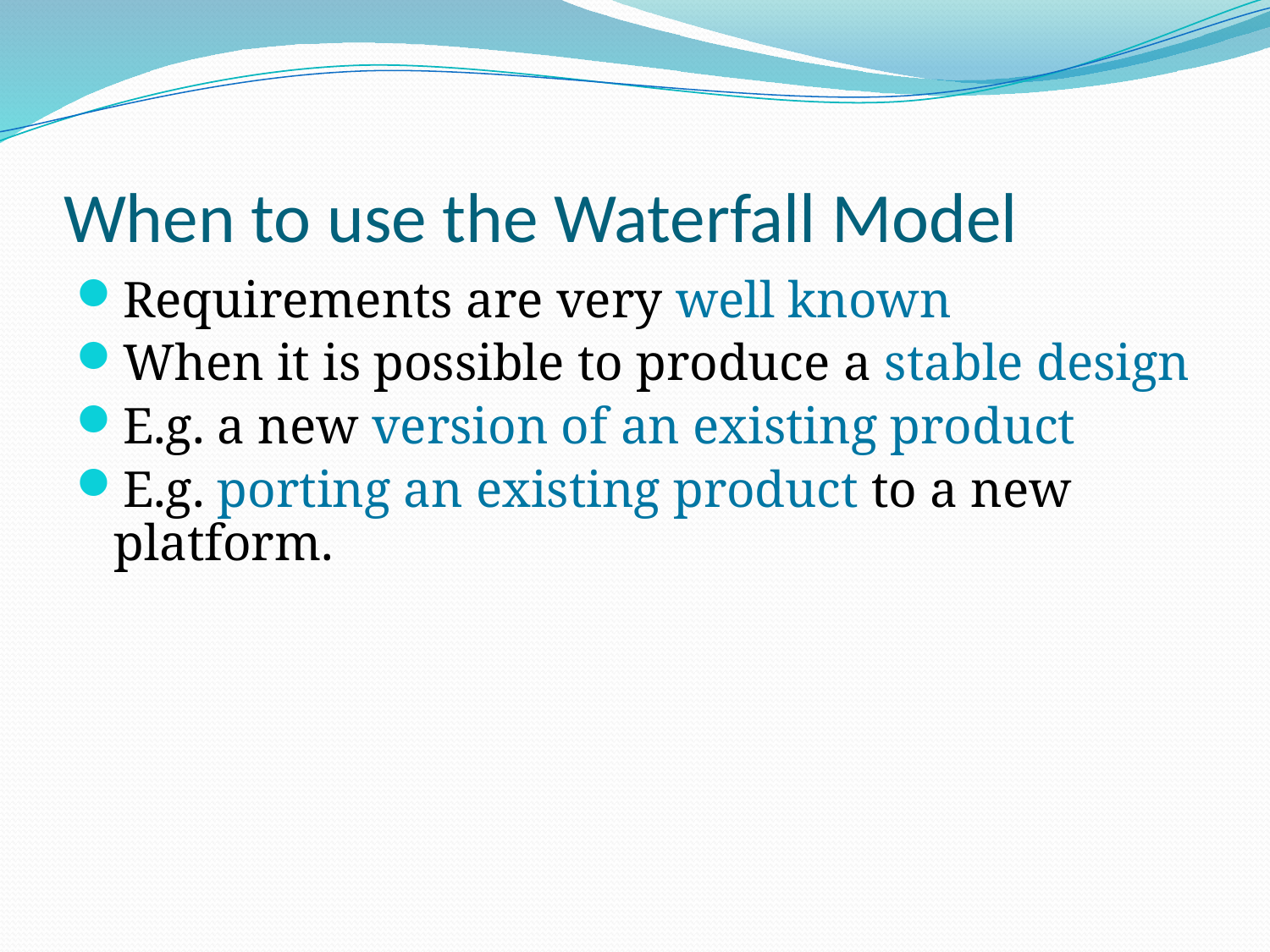

# When to use the Waterfall Model
Requirements are very well known
When it is possible to produce a stable design
E.g. a new version of an existing product
E.g. porting an existing product to a new platform.